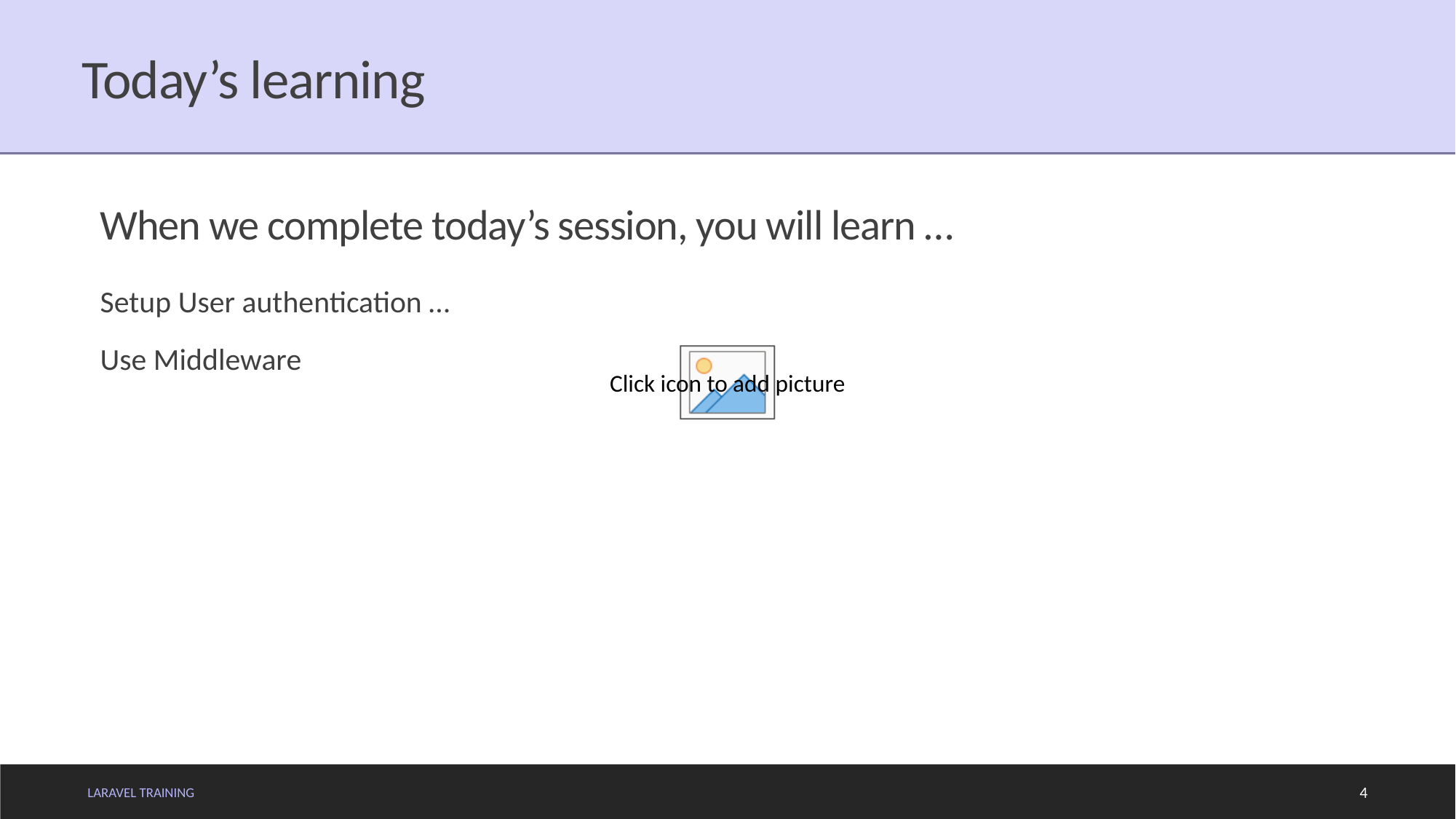

# Today’s learning
When we complete today’s session, you will learn …
Setup User authentication …
Use Middleware
LARAVEL TRAINING
4